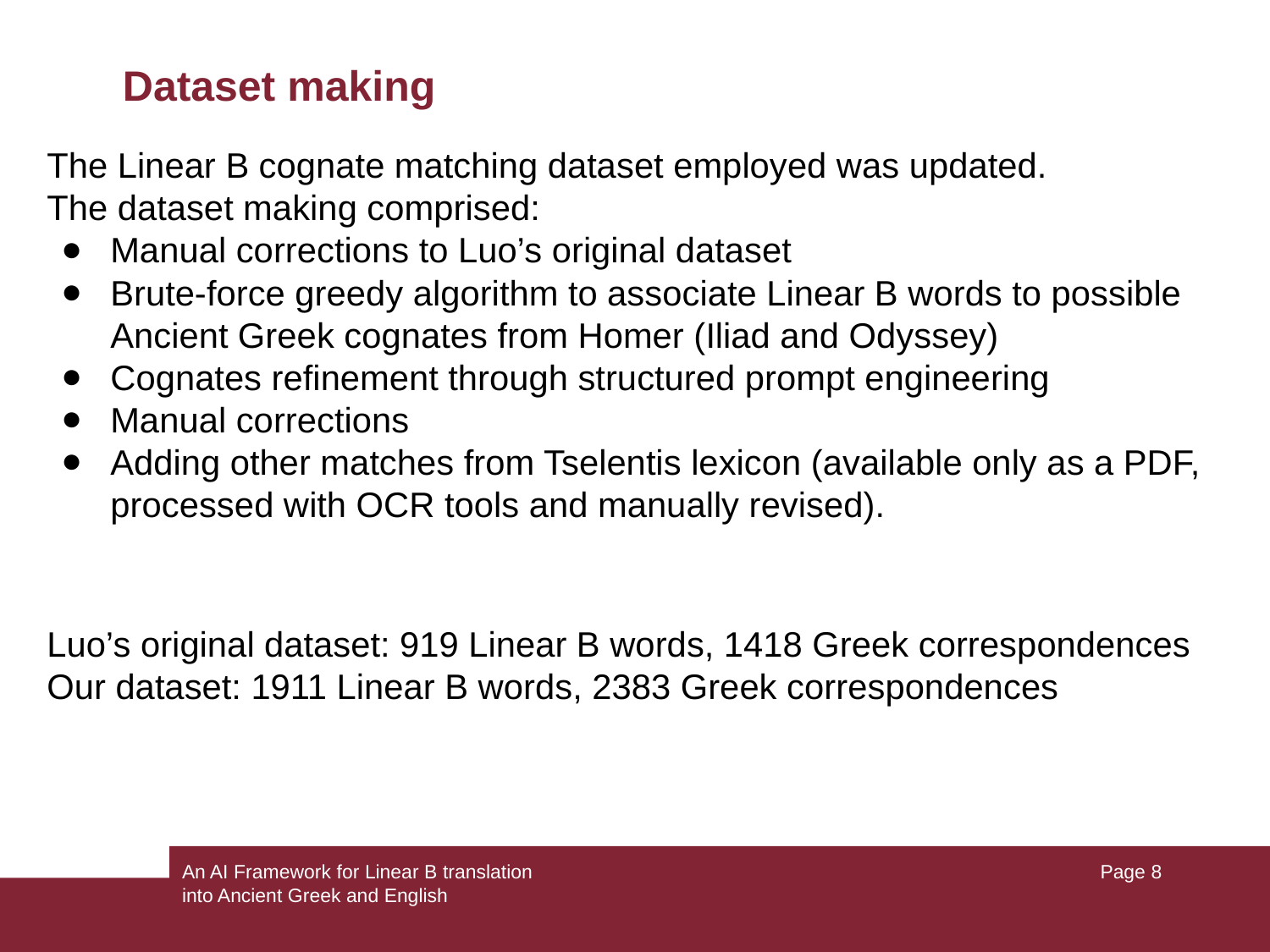

# Dataset making
The Linear B cognate matching dataset employed was updated.
The dataset making comprised:
Manual corrections to Luo’s original dataset
Brute-force greedy algorithm to associate Linear B words to possible Ancient Greek cognates from Homer (Iliad and Odyssey)
Cognates refinement through structured prompt engineering
Manual corrections
Adding other matches from Tselentis lexicon (available only as a PDF, processed with OCR tools and manually revised).

Luo’s original dataset: 919 Linear B words, 1418 Greek correspondences
Our dataset: 1911 Linear B words, 2383 Greek correspondences

An AI Framework for Linear B translation into Ancient Greek and English
Page 8